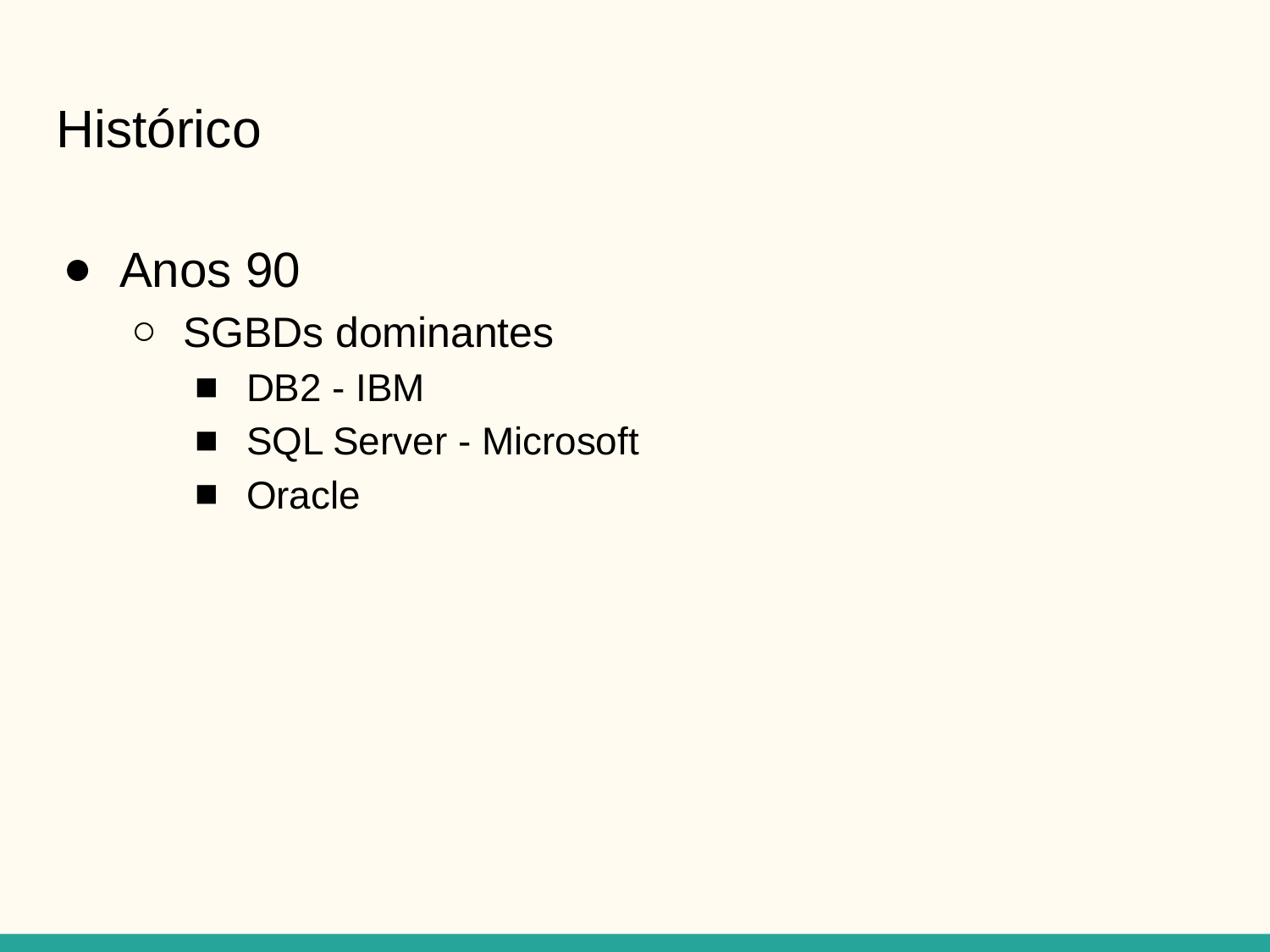

# Histórico
Anos 90
SGBDs dominantes
DB2 - IBM
SQL Server - Microsoft
Oracle